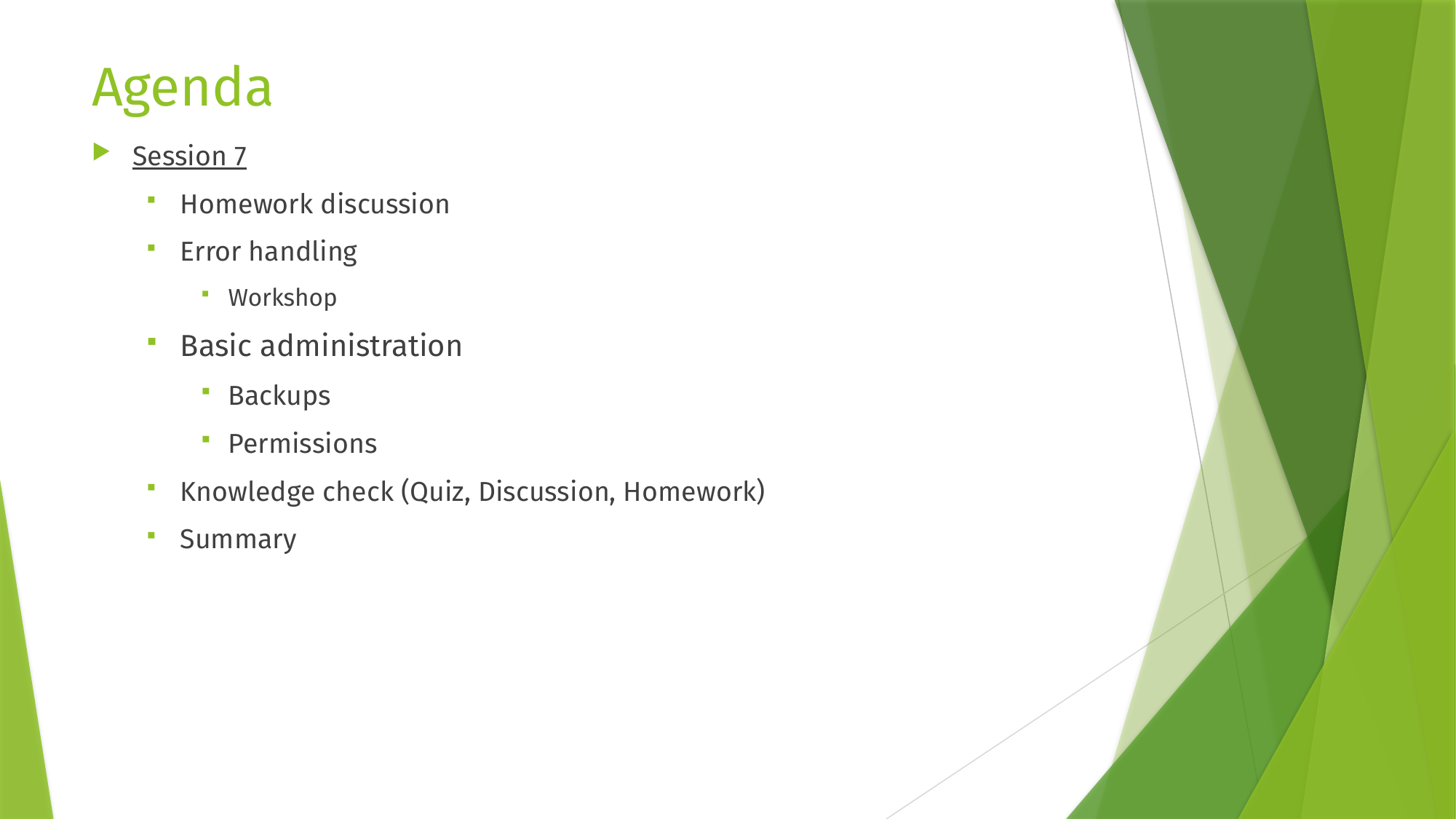

# Agenda
Session 7
Homework discussion
Error handling
Workshop
Basic administration
Backups
Permissions
Knowledge check (Quiz, Discussion, Homework)
Summary